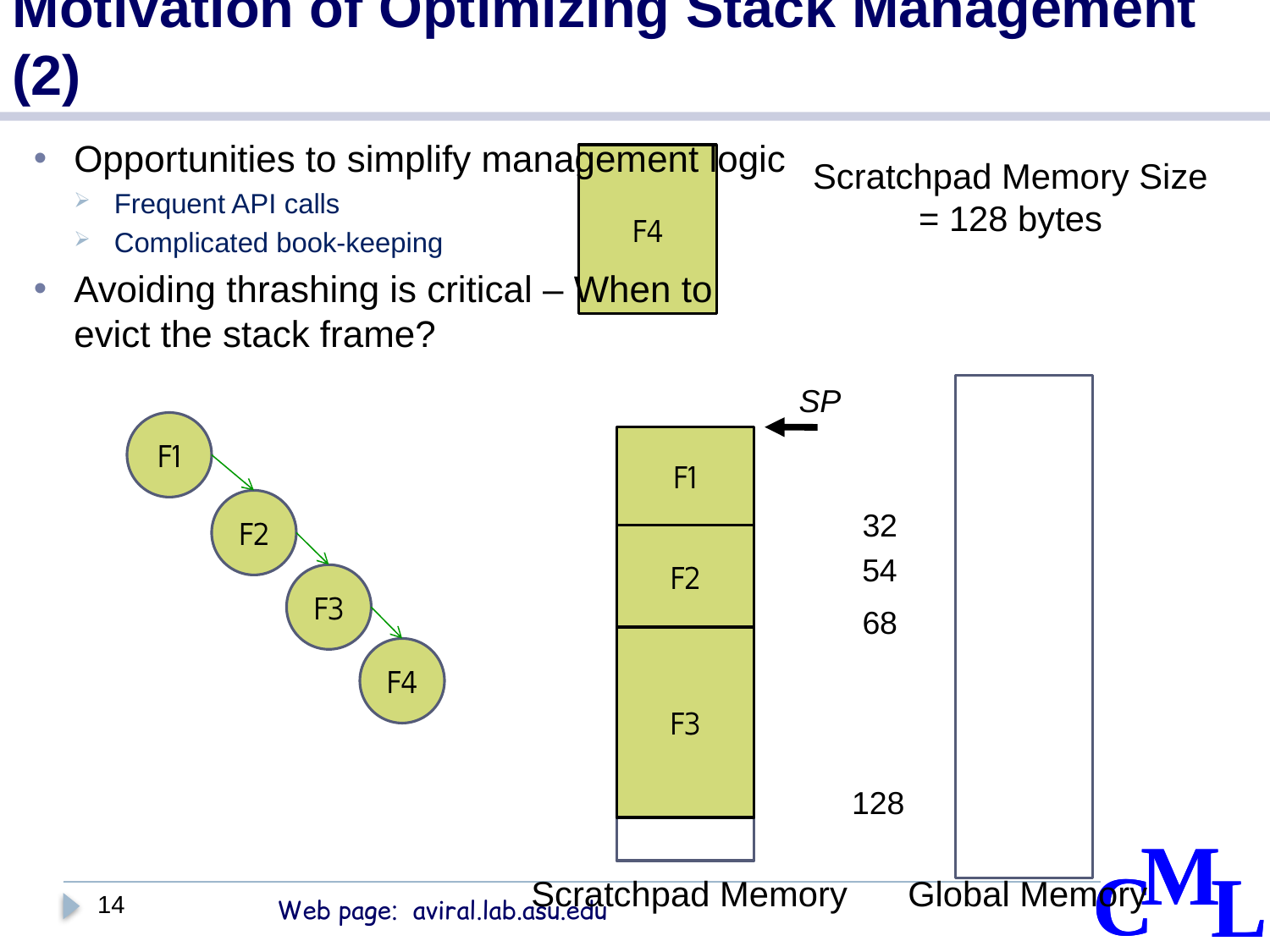

# Motivation of Optimizing Stack Management (2)
Opportunities to simplify management logic
Frequent API calls
Complicated book-keeping
Avoiding thrashing is critical – When to evict the stack frame?
F4
Scratchpad Memory Size = 128 bytes
SP

F1
F2
F3
F4

F1
32
F2
54
68
F3
128
Scratchpad Memory
Global Memory
14